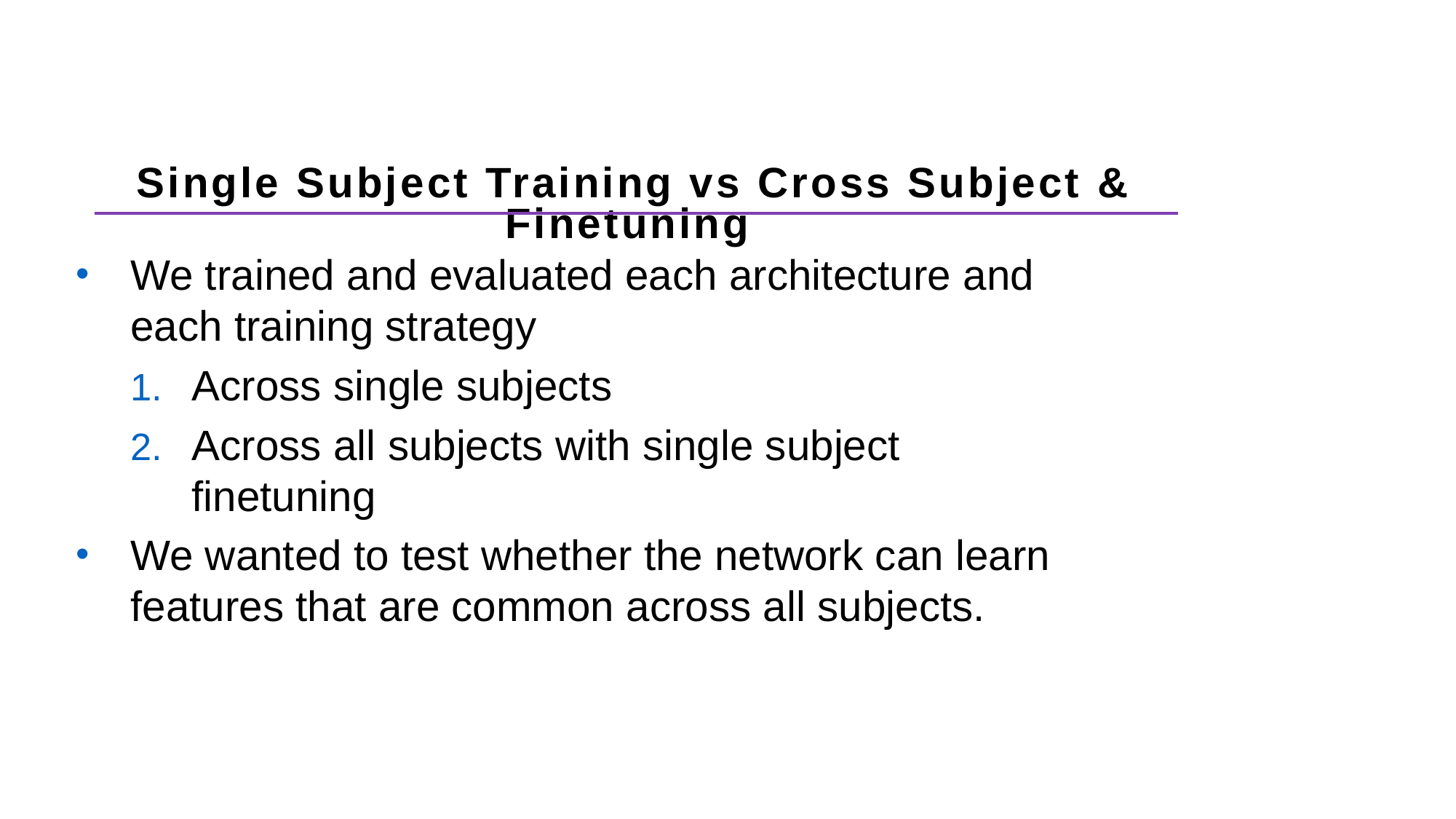

Single Subject Training vs Cross Subject & Finetuning
We trained and evaluated each architecture and each training strategy
Across single subjects
Across all subjects with single subject finetuning
We wanted to test whether the network can learn features that are common across all subjects.